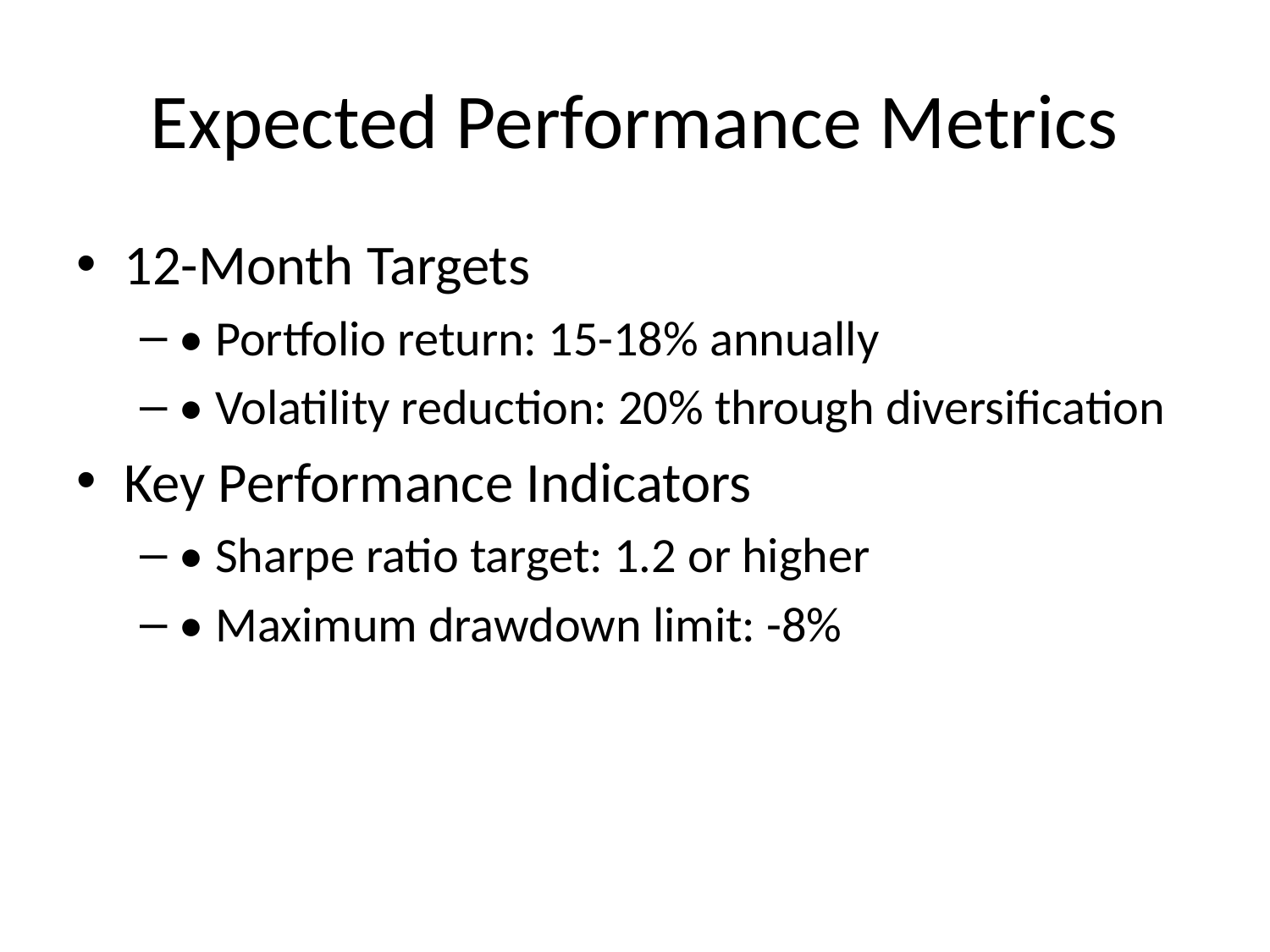

# Expected Performance Metrics
12-Month Targets
• Portfolio return: 15-18% annually
• Volatility reduction: 20% through diversification
Key Performance Indicators
• Sharpe ratio target: 1.2 or higher
• Maximum drawdown limit: -8%